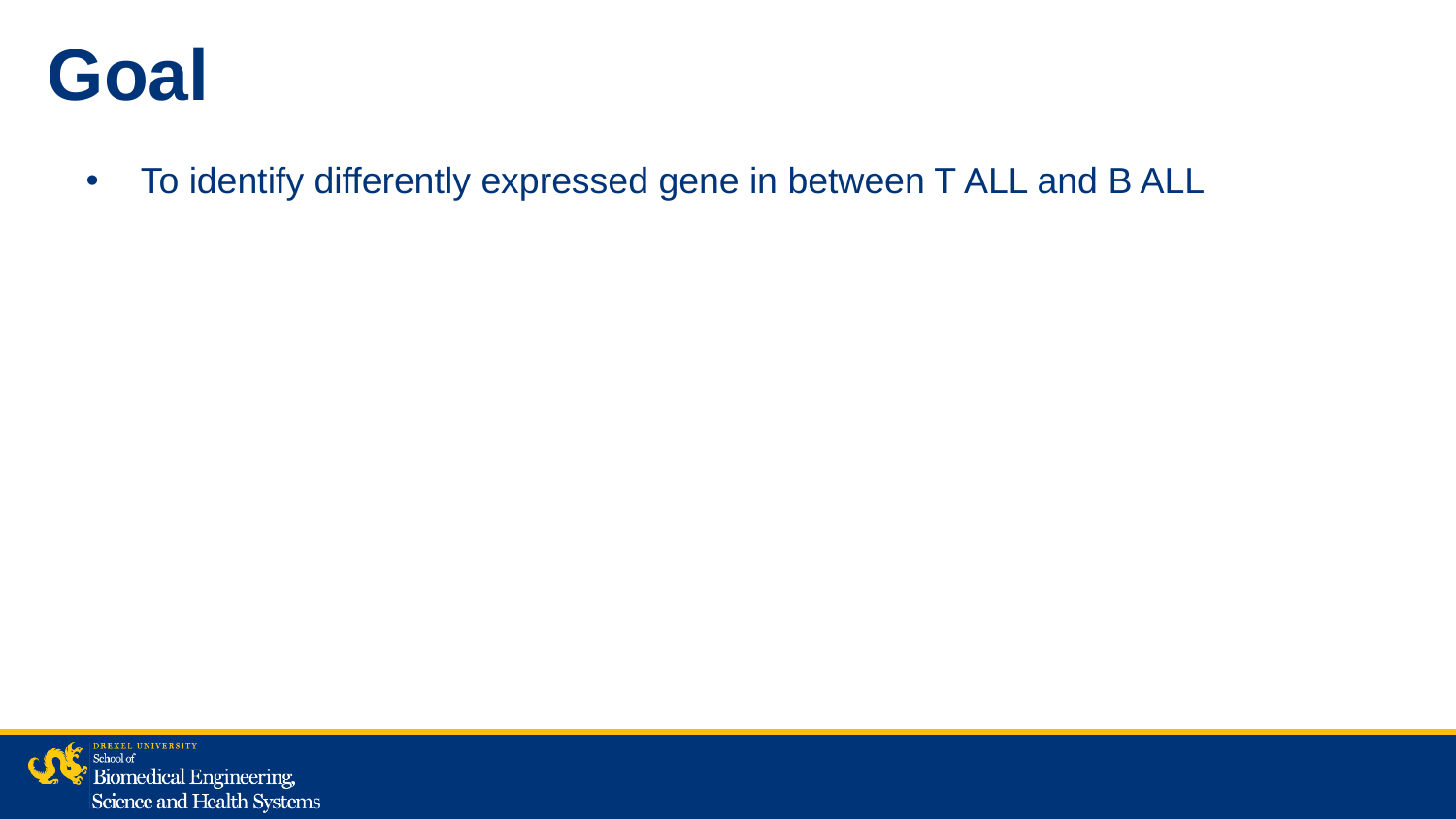

Goal
To identify differently expressed gene in between T ALL and B ALL